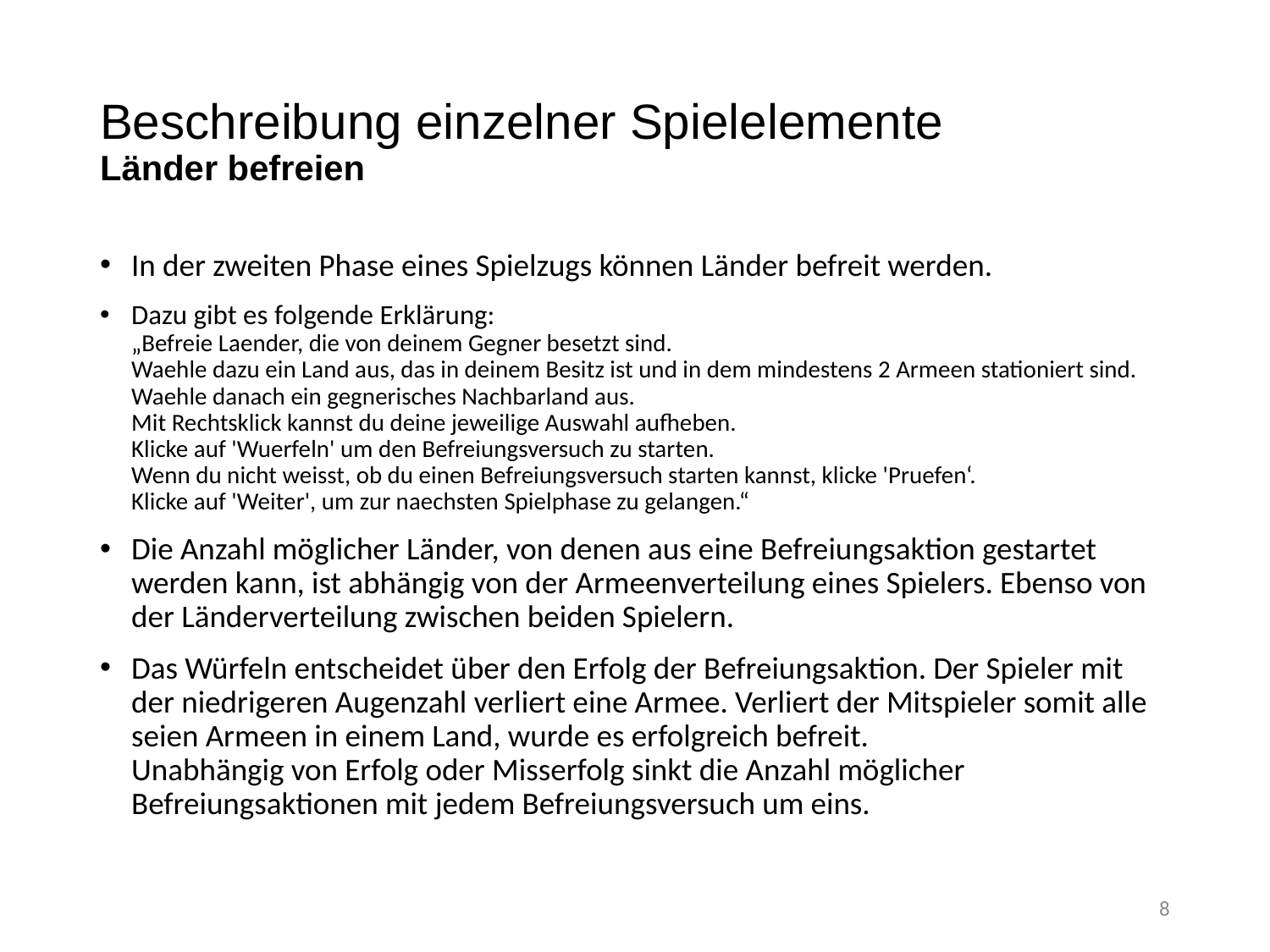

# Beschreibung einzelner Spielelemente Länder befreien
In der zweiten Phase eines Spielzugs können Länder befreit werden.
Dazu gibt es folgende Erklärung:
„Befreie Laender, die von deinem Gegner besetzt sind.
Waehle dazu ein Land aus, das in deinem Besitz ist und in dem mindestens 2 Armeen stationiert sind. Waehle danach ein gegnerisches Nachbarland aus.
Mit Rechtsklick kannst du deine jeweilige Auswahl aufheben.
Klicke auf 'Wuerfeln' um den Befreiungsversuch zu starten.
Wenn du nicht weisst, ob du einen Befreiungsversuch starten kannst, klicke 'Pruefen‘.
Klicke auf 'Weiter', um zur naechsten Spielphase zu gelangen.“
Die Anzahl möglicher Länder, von denen aus eine Befreiungsaktion gestartet werden kann, ist abhängig von der Armeenverteilung eines Spielers. Ebenso von der Länderverteilung zwischen beiden Spielern.
Das Würfeln entscheidet über den Erfolg der Befreiungsaktion. Der Spieler mit der niedrigeren Augenzahl verliert eine Armee. Verliert der Mitspieler somit alle seien Armeen in einem Land, wurde es erfolgreich befreit.
Unabhängig von Erfolg oder Misserfolg sinkt die Anzahl möglicher Befreiungsaktionen mit jedem Befreiungsversuch um eins.

8